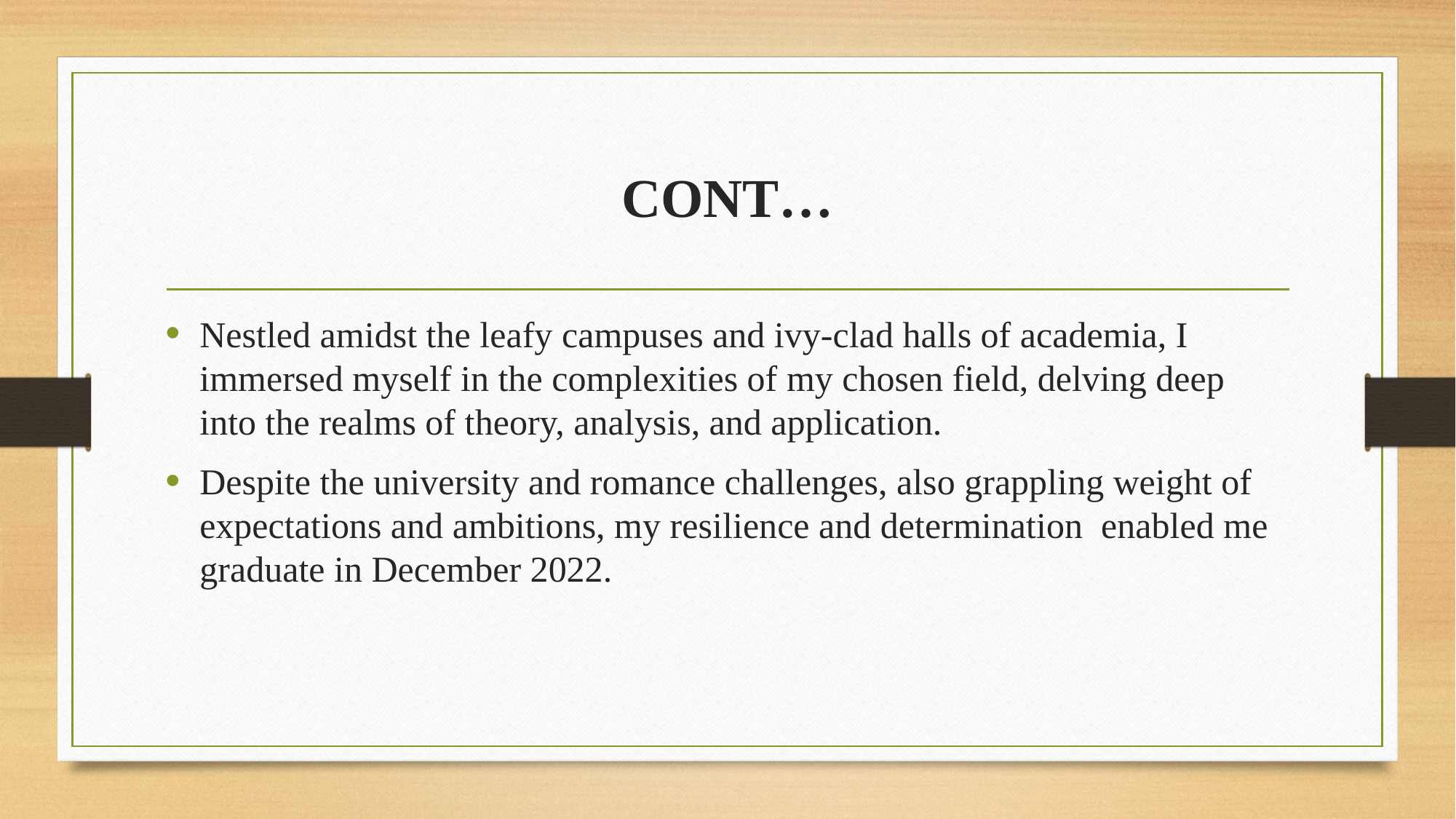

# CONT…
Nestled amidst the leafy campuses and ivy-clad halls of academia, I immersed myself in the complexities of my chosen field, delving deep into the realms of theory, analysis, and application.
Despite the university and romance challenges, also grappling weight of expectations and ambitions, my resilience and determination  enabled me graduate in December 2022.